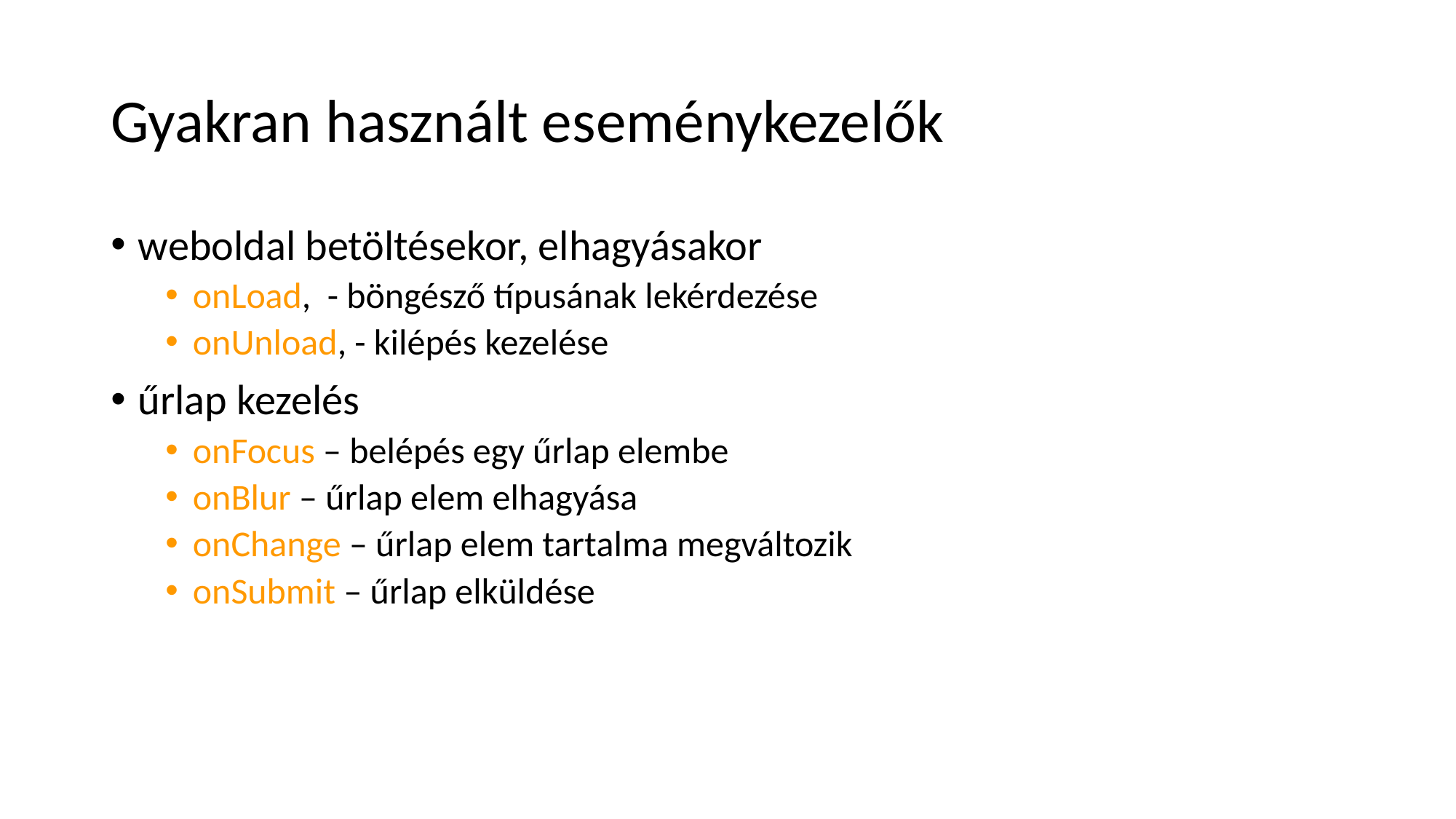

# Gyakran használt eseménykezelők
weboldal betöltésekor, elhagyásakor
onLoad,  - böngésző típusának lekérdezése
onUnload, - kilépés kezelése
űrlap kezelés
onFocus – belépés egy űrlap elembe
onBlur – űrlap elem elhagyása
onChange – űrlap elem tartalma megváltozik
onSubmit – űrlap elküldése